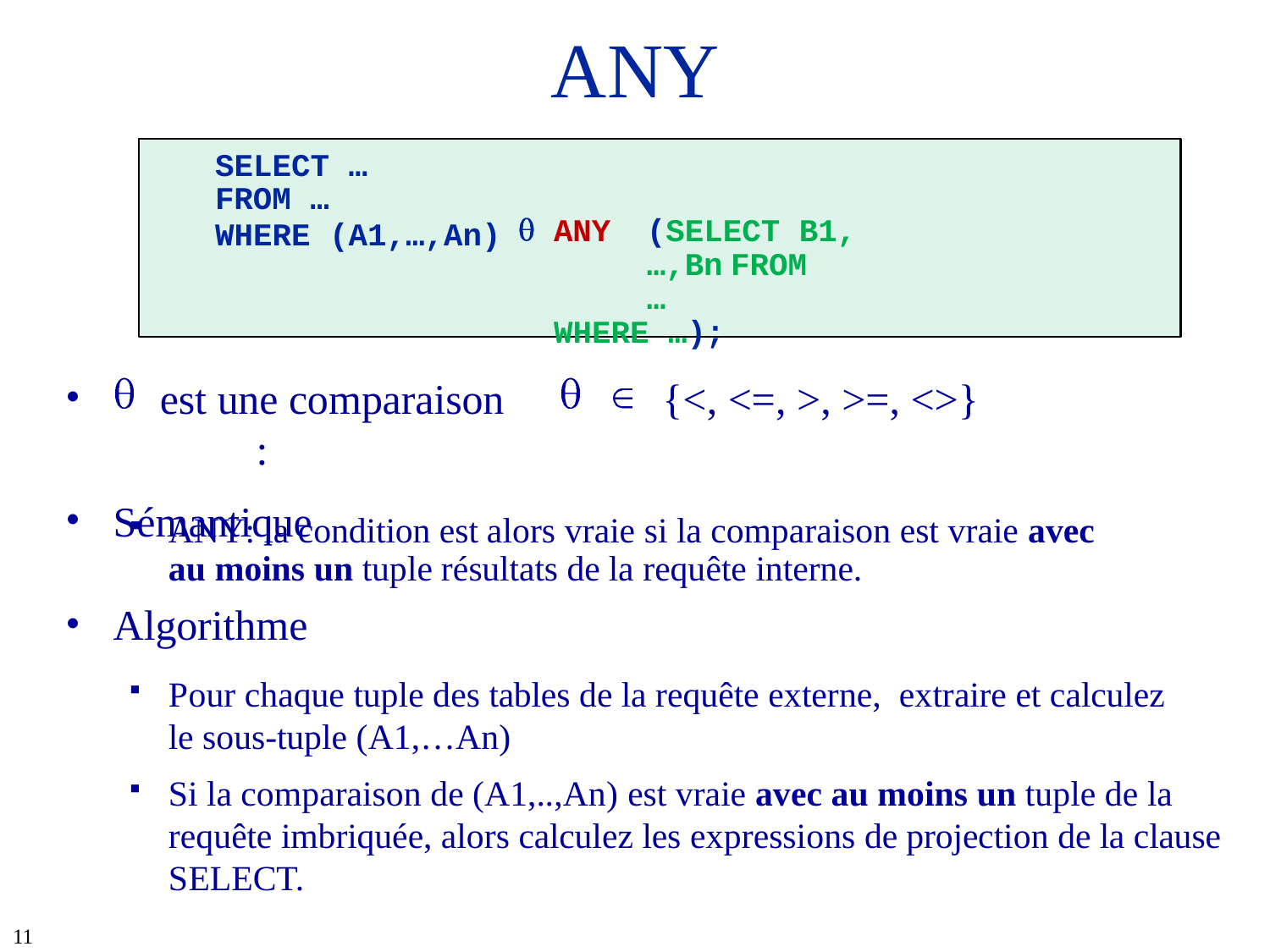

ANY

SELECT …
FROM …
WHERE (A1,…,An)

ANY	(SELECT B1,…,Bn FROM	…
WHERE …);

est une comparaison	:
Sémantique
{<, <=, >, >=, <>}
ANY: la condition est alors vraie si la comparaison est vraie avec au moins un tuple résultats de la requête interne.
Algorithme
Pour chaque tuple des tables de la requête externe,  extraire et calculez le sous-tuple (A1,…An)
Si la comparaison de (A1,..,An) est vraie avec au moins un tuple de la requête imbriquée, alors calculez les expressions de projection de la clause SELECT.
11